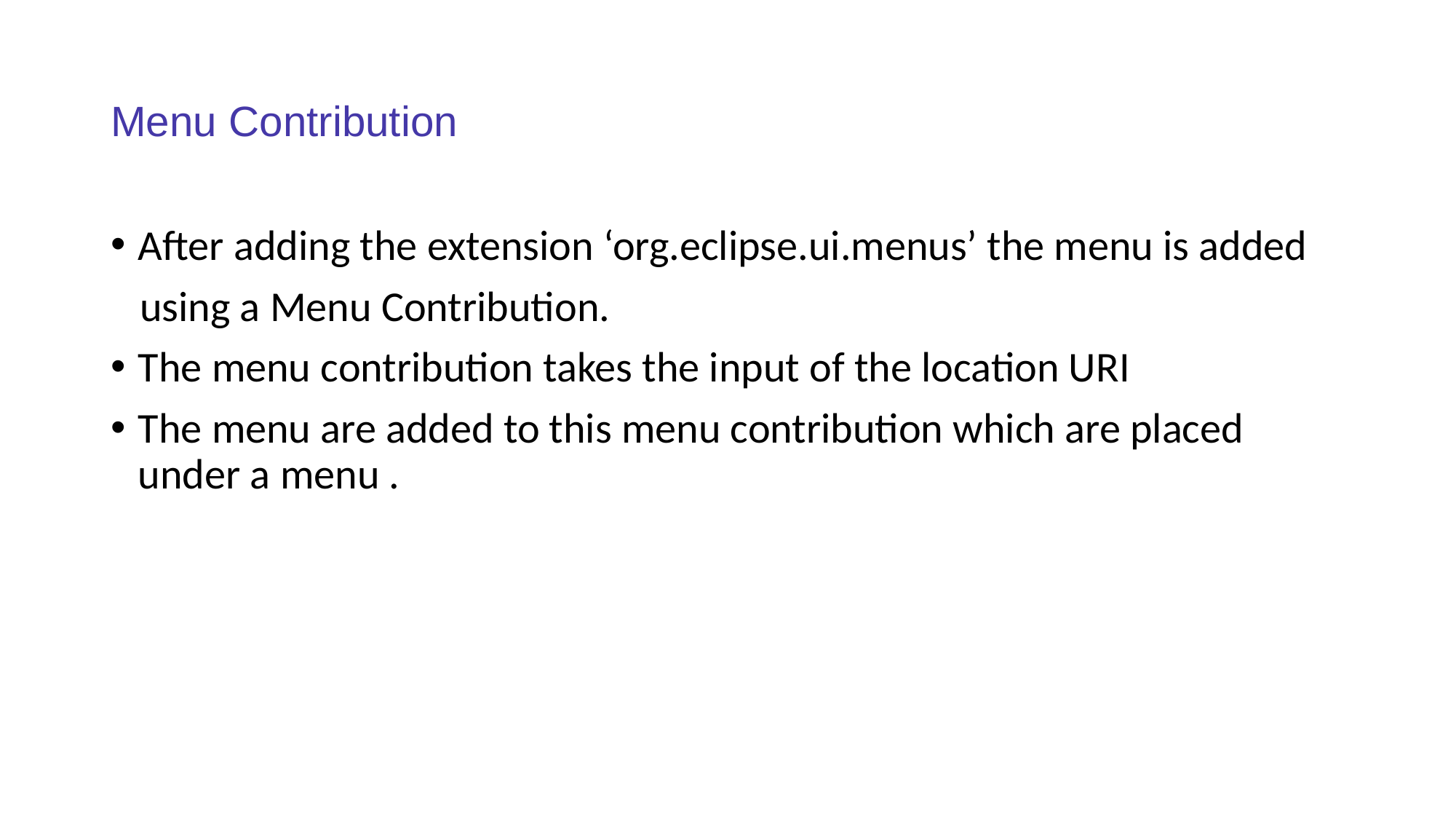

# Menu Contribution
After adding the extension ‘org.eclipse.ui.menus’ the menu is added
   using a Menu Contribution.
The menu contribution takes the input of the location URI
The menu are added to this menu contribution which are placed under a menu .